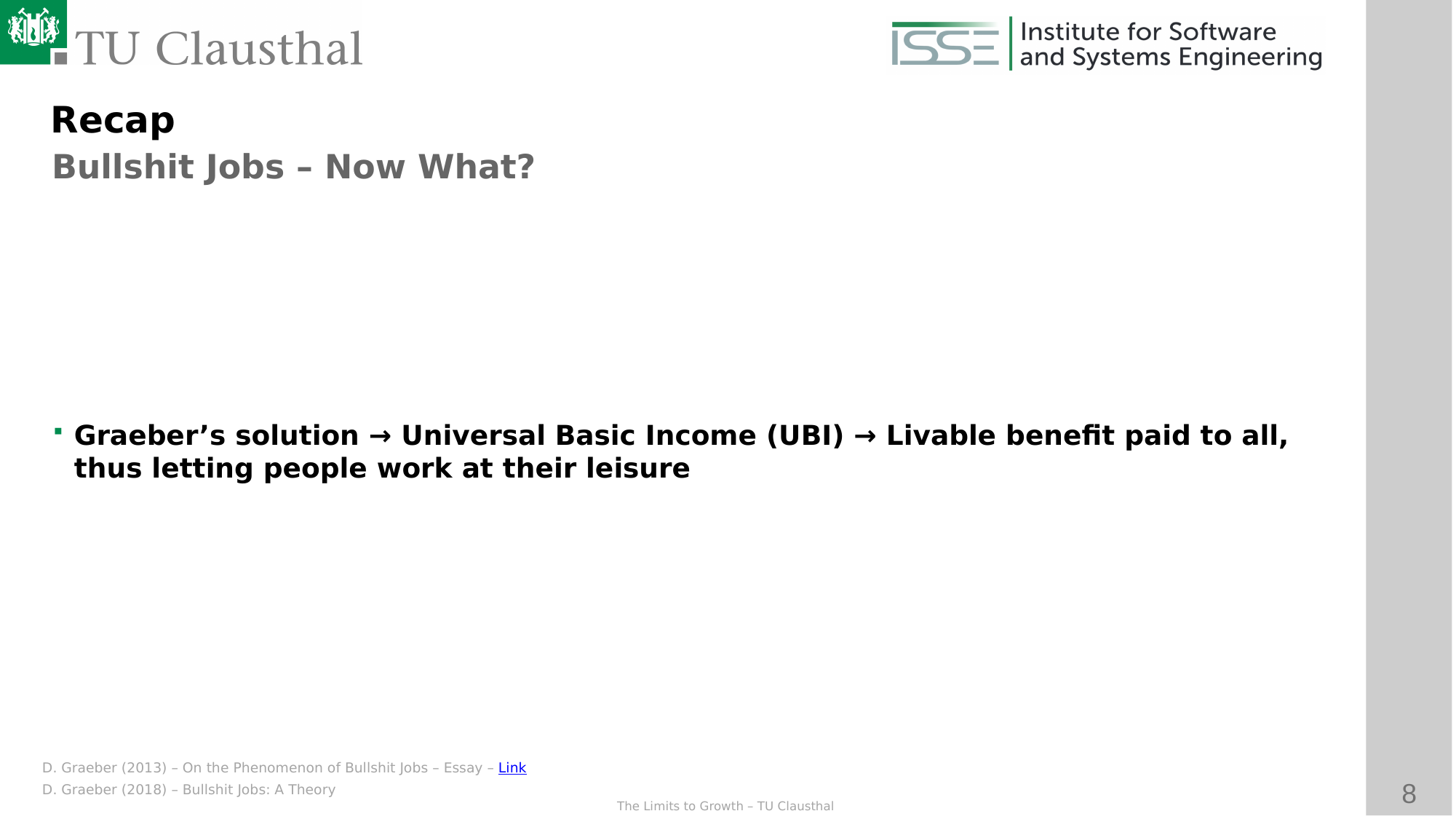

Recap
Bullshit Jobs – Now What?

Graeber’s solution → Universal Basic Income (UBI) → Livable benefit paid to all, thus letting people work at their leisure

D. Graeber (2013) – On the Phenomenon of Bullshit Jobs – Essay – Link
D. Graeber (2018) – Bullshit Jobs: A Theory